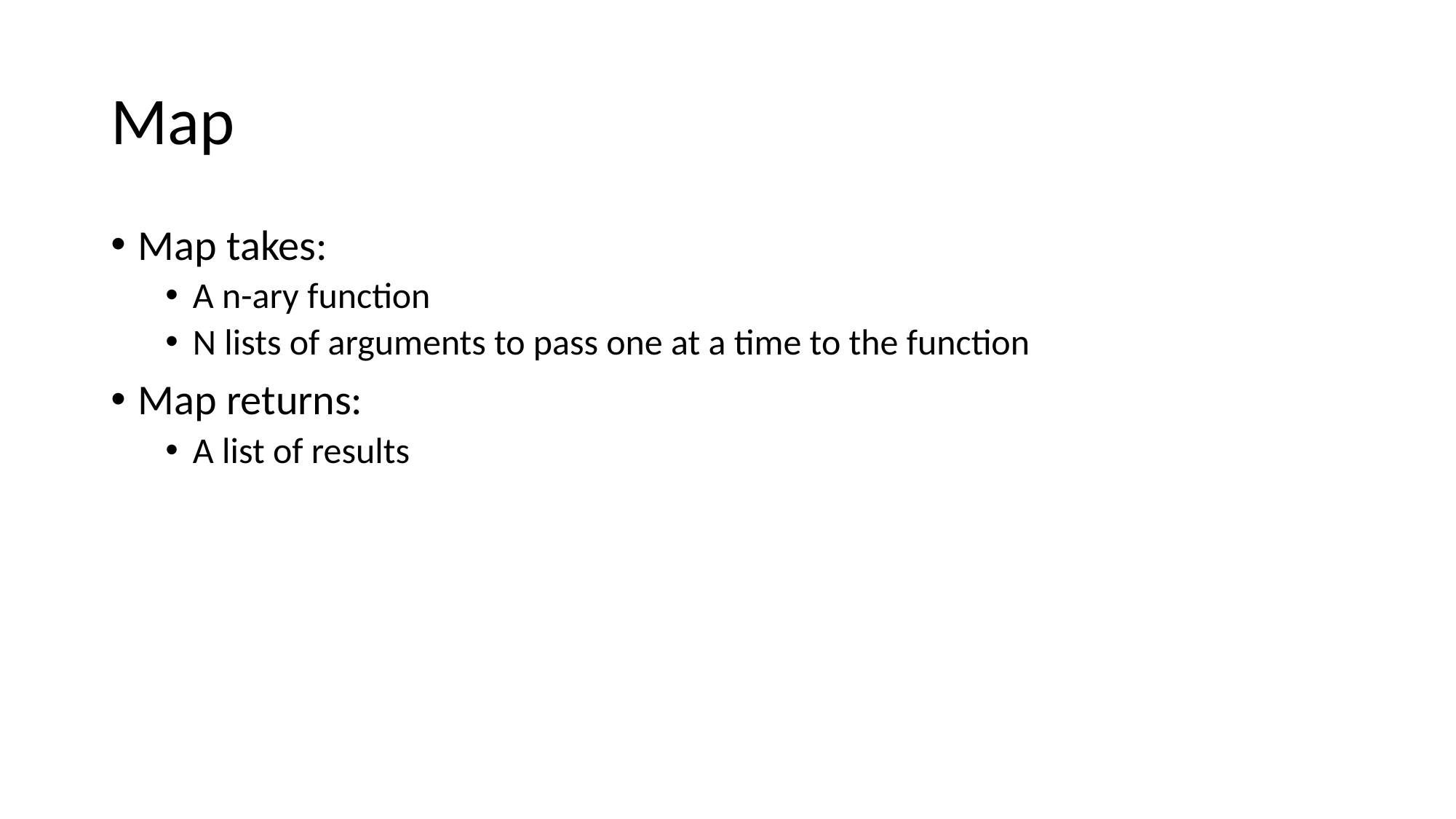

# Map
Map takes:
A n-ary function
N lists of arguments to pass one at a time to the function
Map returns:
A list of results